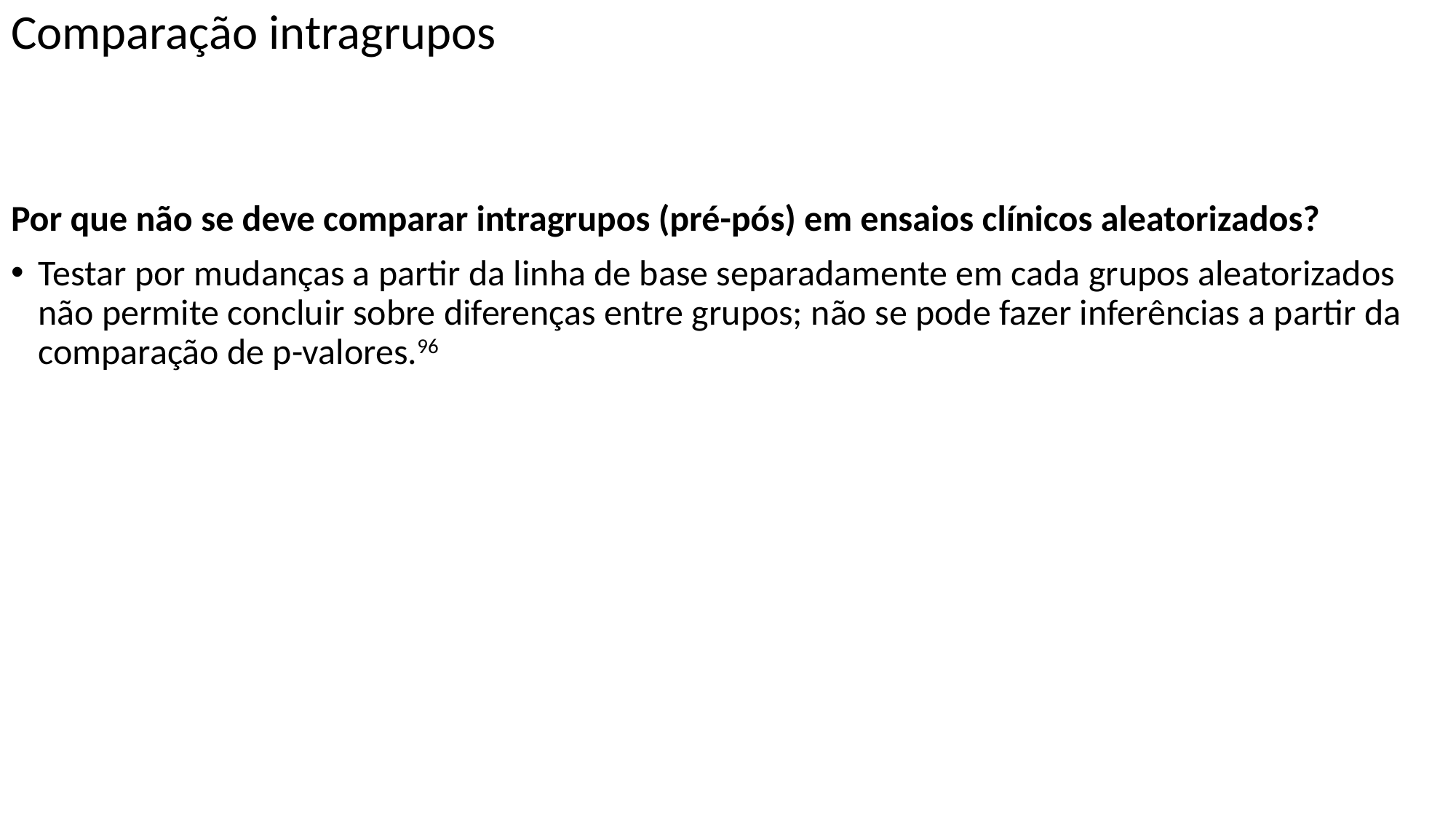

# Comparação intragrupos

Por que não se deve comparar intragrupos (pré-pós) em ensaios clínicos aleatorizados?
Testar por mudanças a partir da linha de base separadamente em cada grupos aleatorizados não permite concluir sobre diferenças entre grupos; não se pode fazer inferências a partir da comparação de p-valores.96